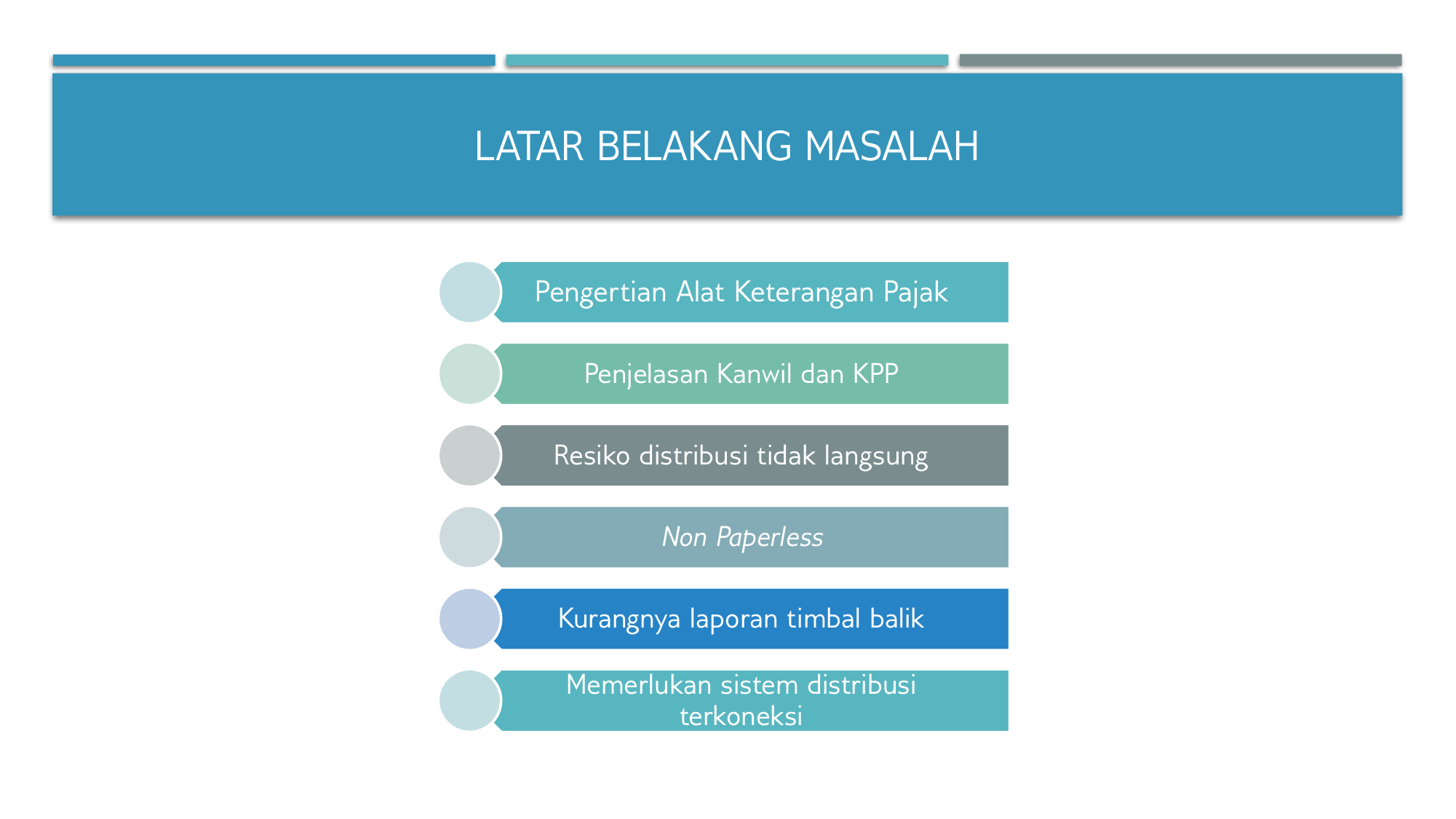

# LATAR BELAKANG MASALAH

Pengertian Alat Keterangan Pajak
Penjelasan Kanwil dan KPP
Resiko distribusi tidak langsung
Non Paperless
Kurangnya laporan timbal balik
Memerlukan sistem distribusi terkoneksi